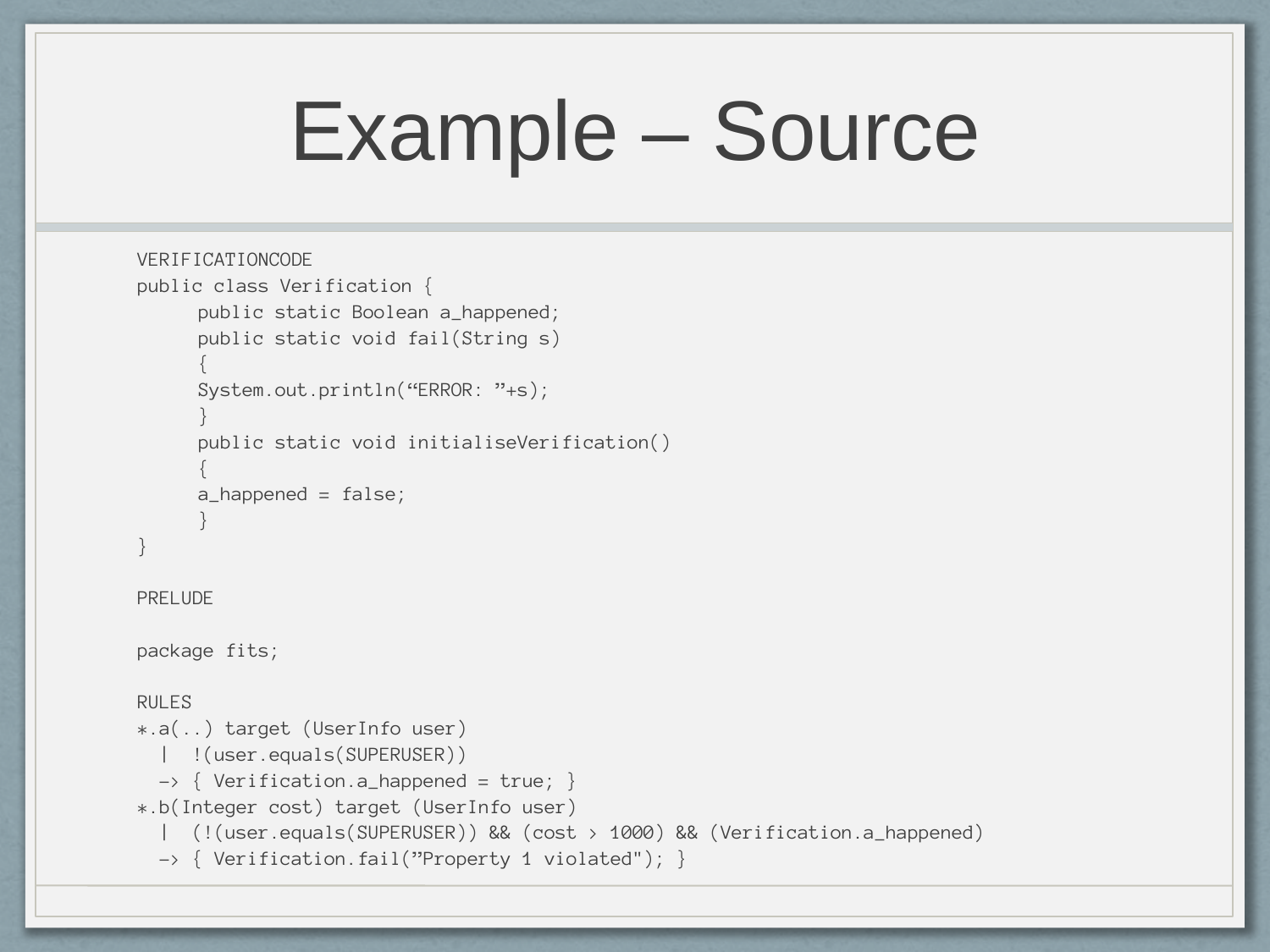

# Example – Source
VERIFICATIONCODE
public class Verification {
	public static Boolean a_happened;
	public static void fail(String s)
	{
		System.out.println(“ERROR: ”+s);
	}
	public static void initialiseVerification()
	{
		a_happened = false;
	}
}

PRELUDE

package fits;

RULES
*.a(..) target (UserInfo user)
  |  !(user.equals(SUPERUSER))
  -> { Verification.a_happened = true; }
*.b(Integer cost) target (UserInfo user)
  |  (!(user.equals(SUPERUSER)) && (cost > 1000) && (Verification.a_happened)
  -> { Verification.fail(”Property 1 violated"); }